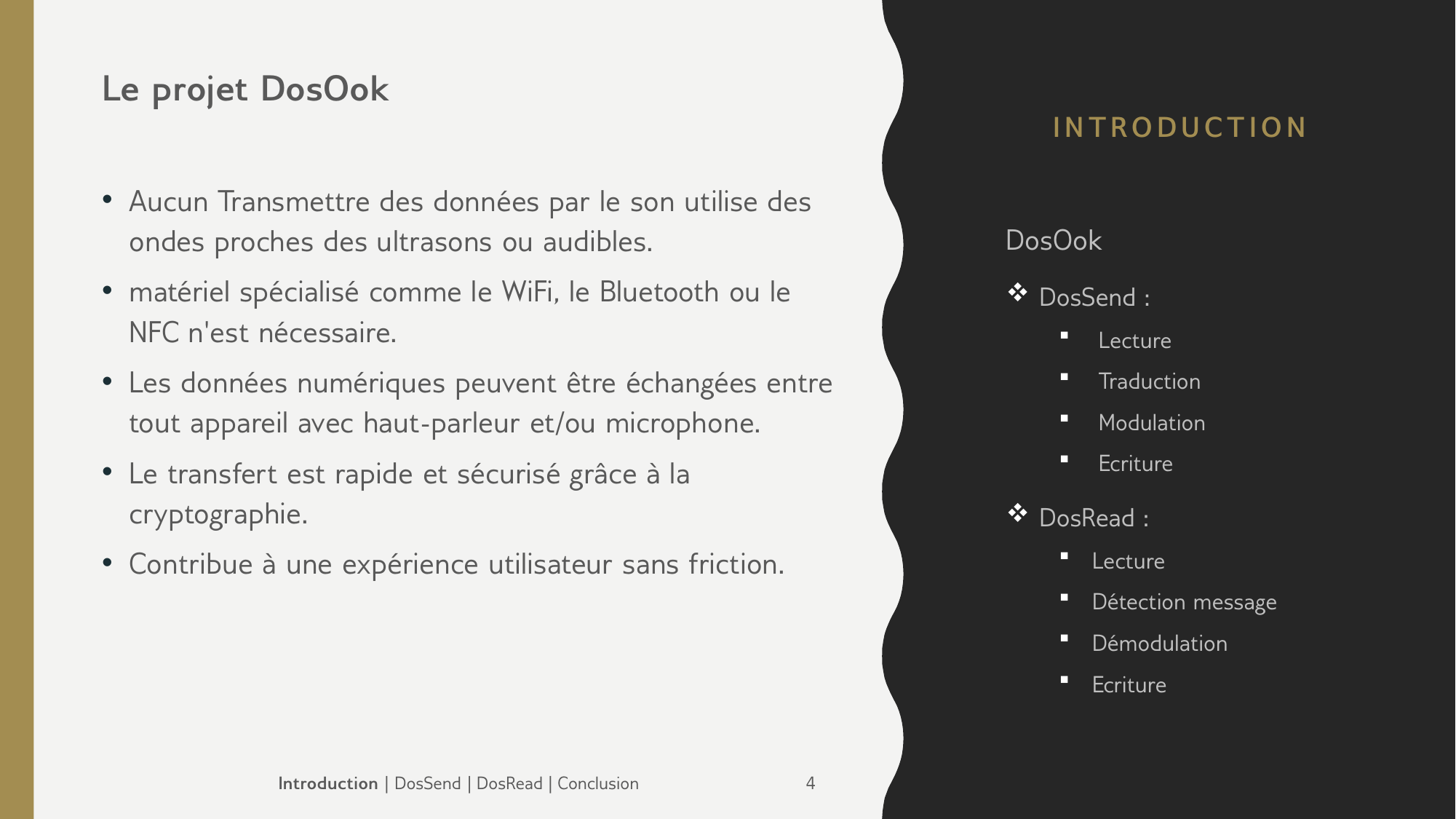

Le projet DosOok

Aucun Transmettre des données par le son utilise des ondes proches des ultrasons ou audibles.
matériel spécialisé comme le WiFi, le Bluetooth ou le NFC n'est nécessaire.
Les données numériques peuvent être échangées entre tout appareil avec haut-parleur et/ou microphone.
Le transfert est rapide et sécurisé grâce à la cryptographie.
Contribue à une expérience utilisateur sans friction.

# INTRODUCTION
DosOok
DosSend :
Lecture
Traduction
Modulation
Ecriture
DosRead :
Lecture
Détection message
Démodulation
Ecriture
Introduction | DosSend | DosRead | Conclusion
4